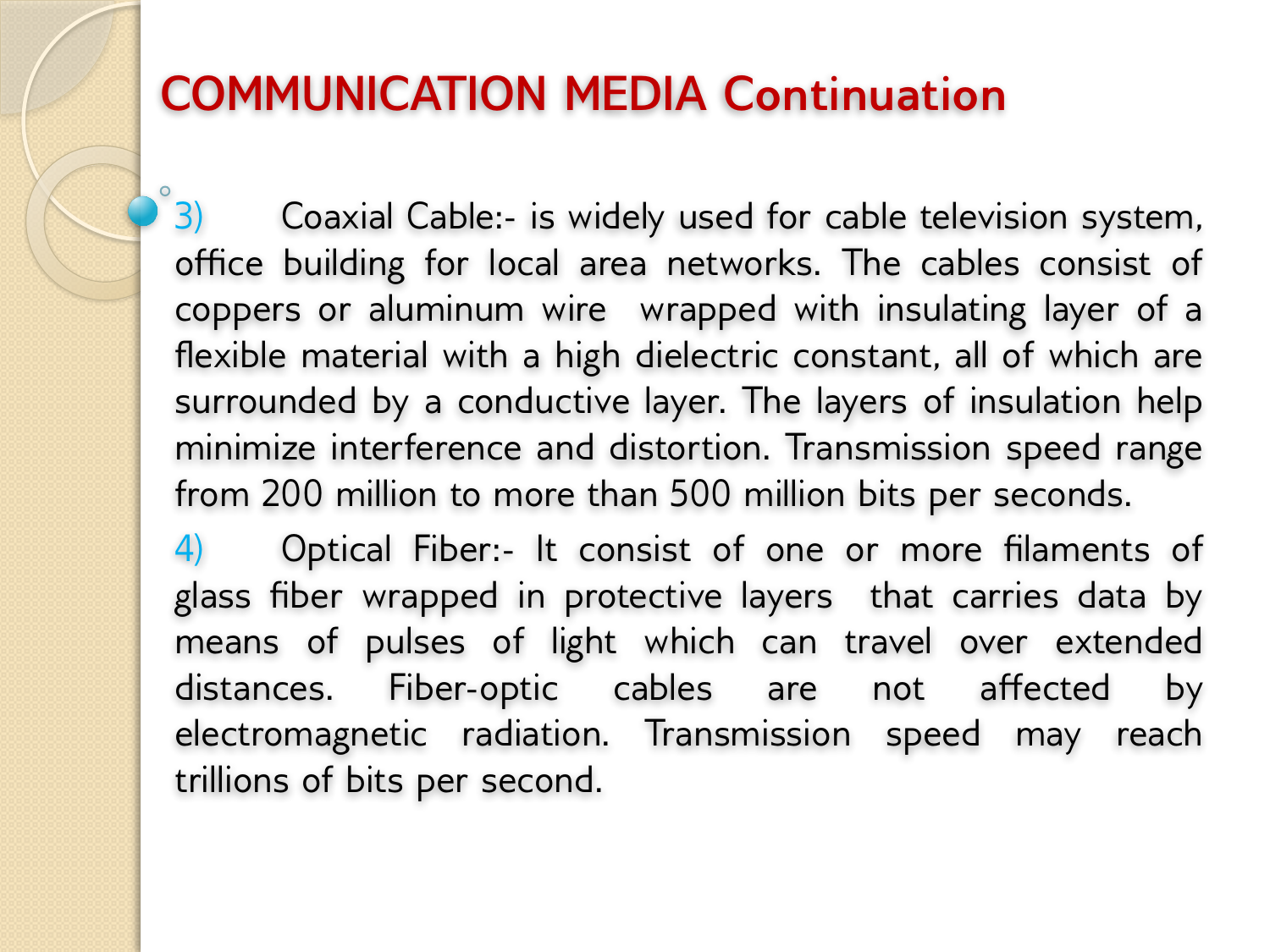

# COMMUNICATION MEDIA Continuation
3)	Coaxial Cable:- is widely used for cable television system, office building for local area networks. The cables consist of coppers or aluminum wire  wrapped with insulating layer of a flexible material with a high dielectric constant, all of which are surrounded by a conductive layer. The layers of insulation help minimize interference and distortion. Transmission speed range from 200 million to more than 500 million bits per seconds.
4)	Optical Fiber:- It consist of one or more filaments of glass fiber wrapped in protective layers  that carries data by means of pulses of light which can travel over extended distances. Fiber-optic cables are not affected by electromagnetic radiation. Transmission speed may reach trillions of bits per second.